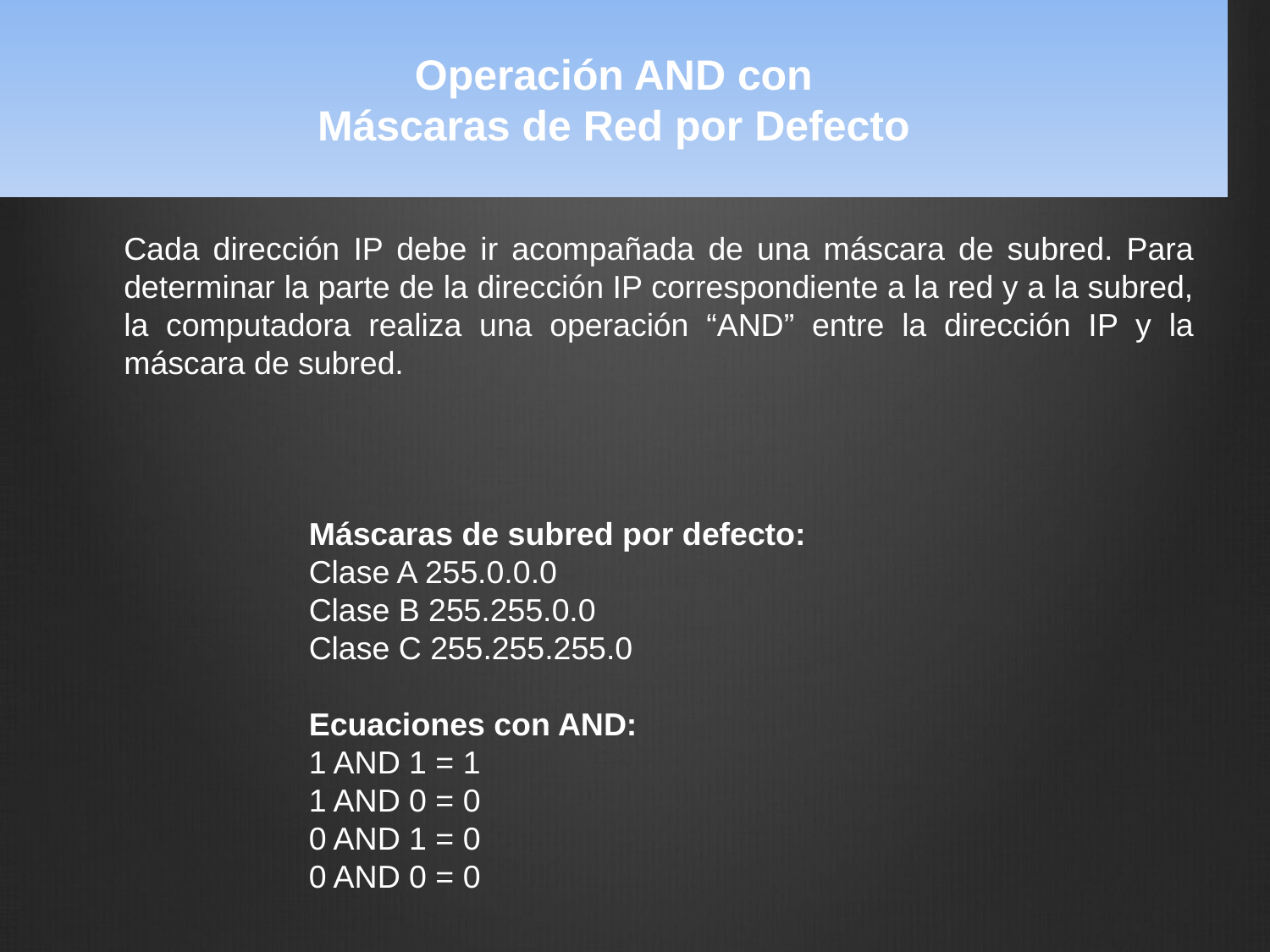

# Operación AND con Máscaras de Red por Defecto
	Cada dirección IP debe ir acompañada de una máscara de subred. Para determinar la parte de la dirección IP correspondiente a la red y a la subred, la computadora realiza una operación “AND” entre la dirección IP y la máscara de subred.
Máscaras de subred por defecto:
Clase A 255.0.0.0
Clase B 255.255.0.0
Clase C 255.255.255.0

Ecuaciones con AND:
1 AND 1 = 1
1 AND 0 = 0
0 AND 1 = 0
0 AND 0 = 0